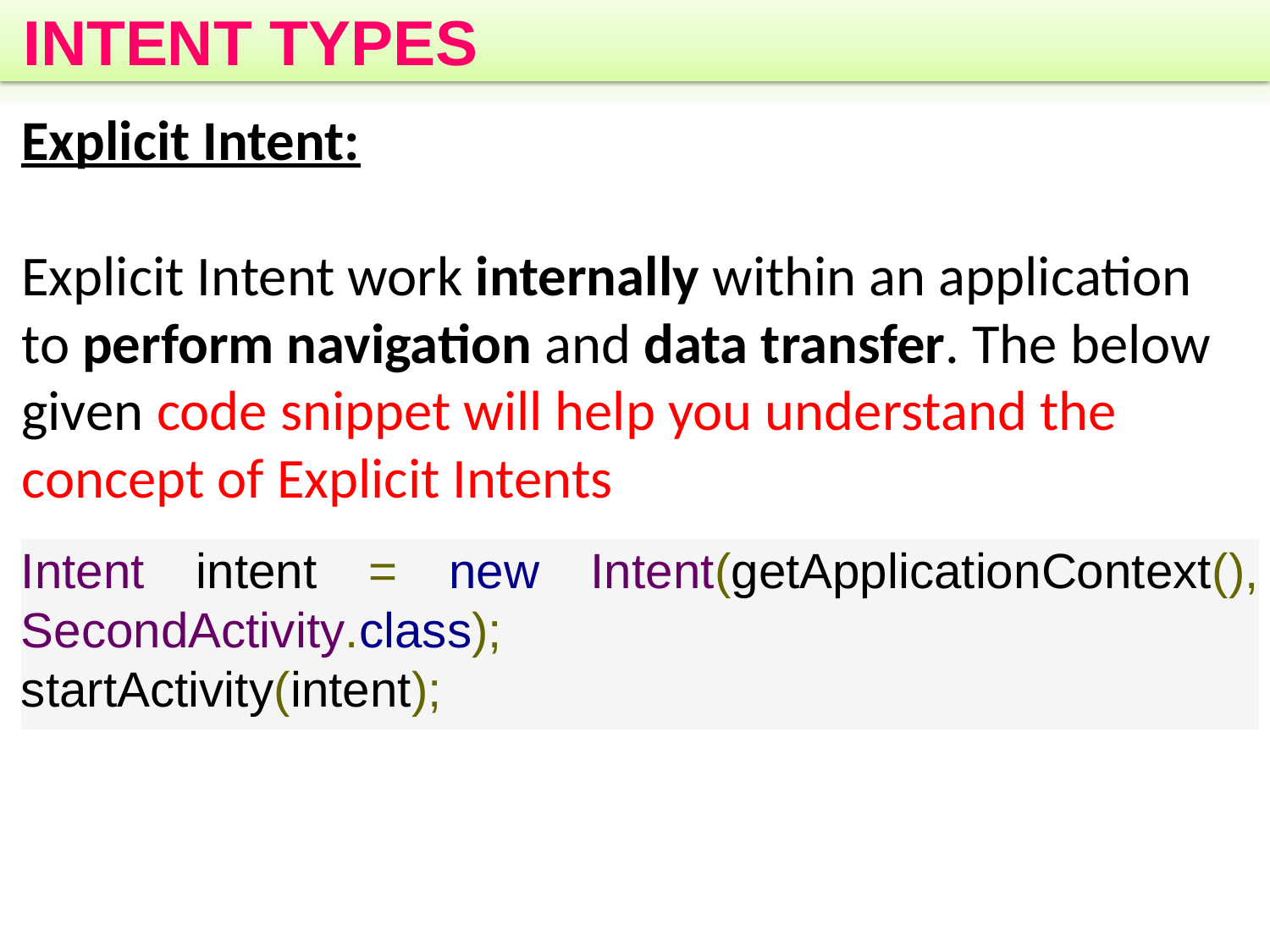

# INTENT TYPES
Explicit Intent:

Explicit Intent work internally within an application to perform navigation and data transfer. The below given code snippet will help you understand the concept of Explicit Intents
Intent intent = new Intent(getApplicationContext(), SecondActivity.class);
startActivity(intent);